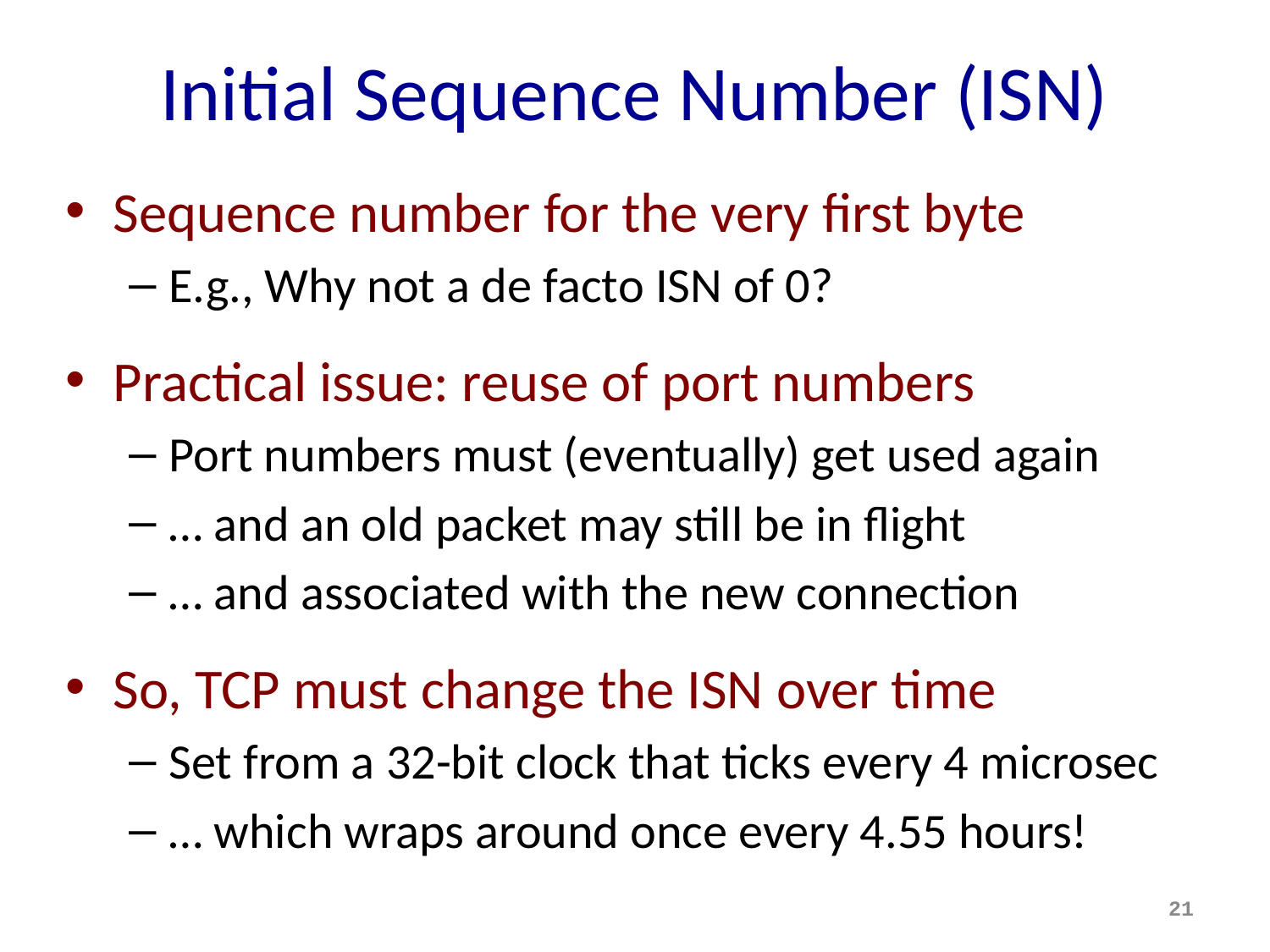

# Initial Sequence Number (ISN)
Sequence number for the very first byte
E.g., Why not a de facto ISN of 0?
Practical issue: reuse of port numbers
Port numbers must (eventually) get used again
… and an old packet may still be in flight
… and associated with the new connection
So, TCP must change the ISN over time
Set from a 32-bit clock that ticks every 4 microsec
… which wraps around once every 4.55 hours!
21